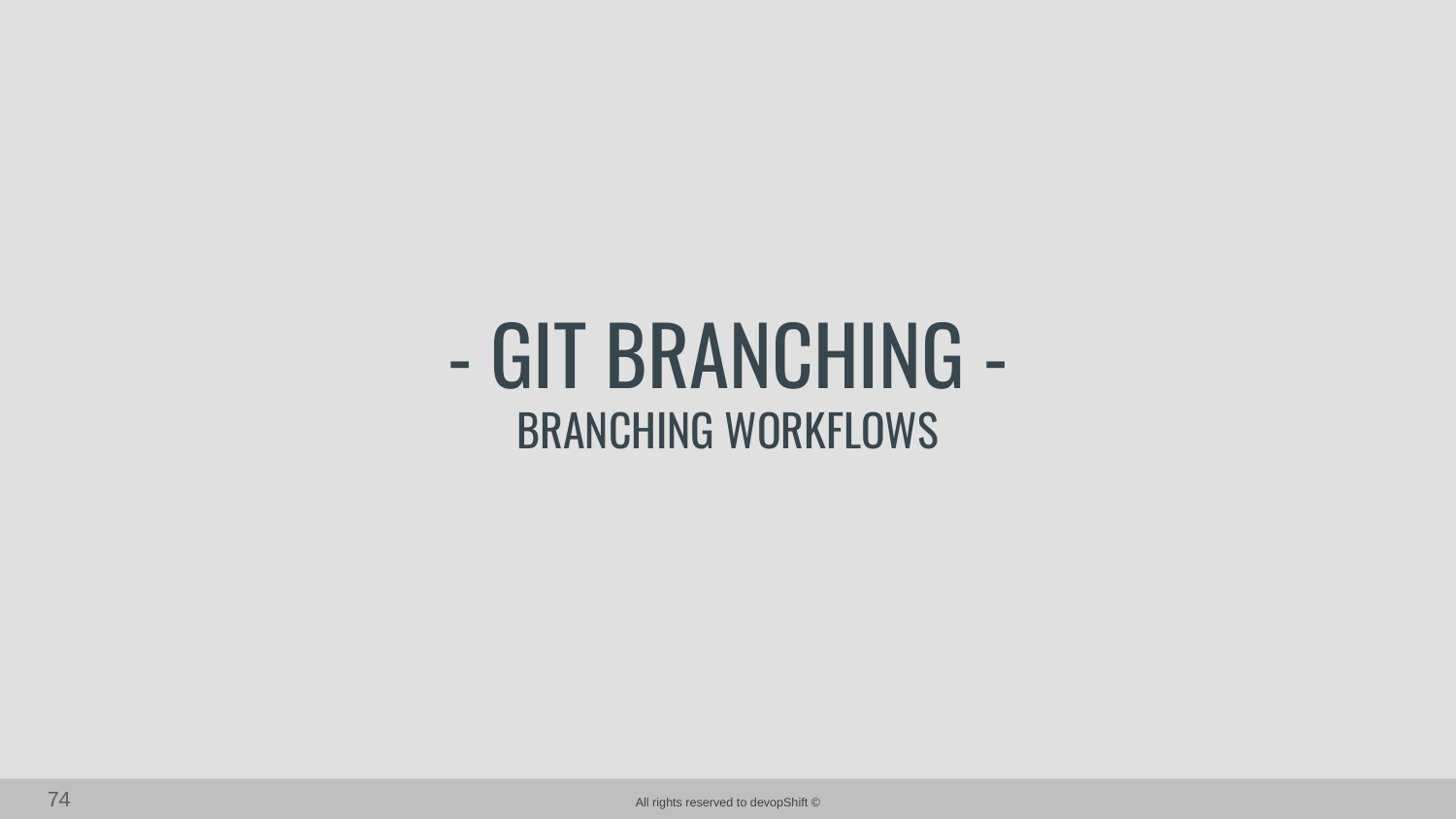

# - GIT BRANCHING -
BRANCHING WORKFLOWS